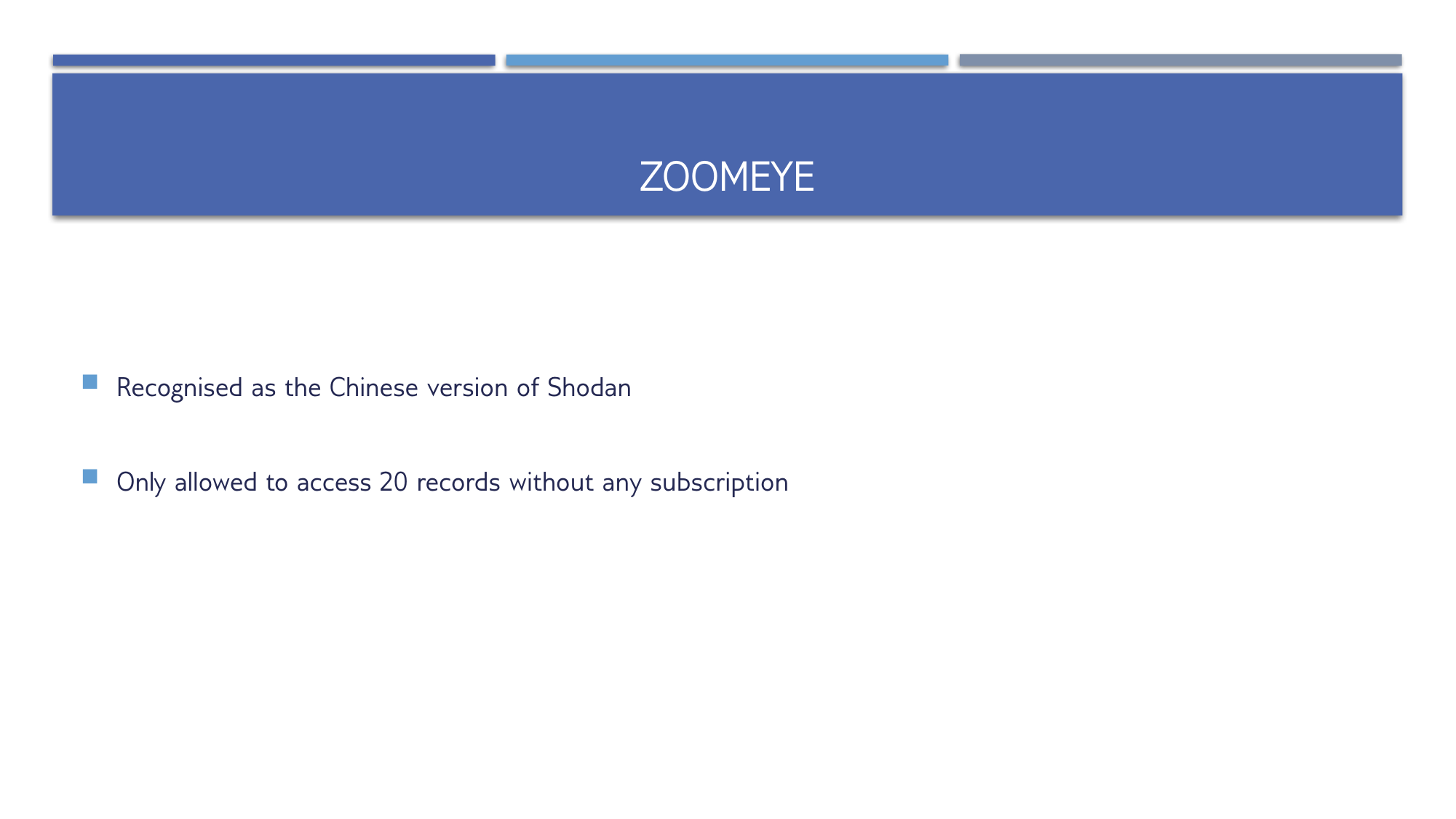

# Zoomeye
Recognised as the Chinese version of Shodan

Only allowed to access 20 records without any subscription